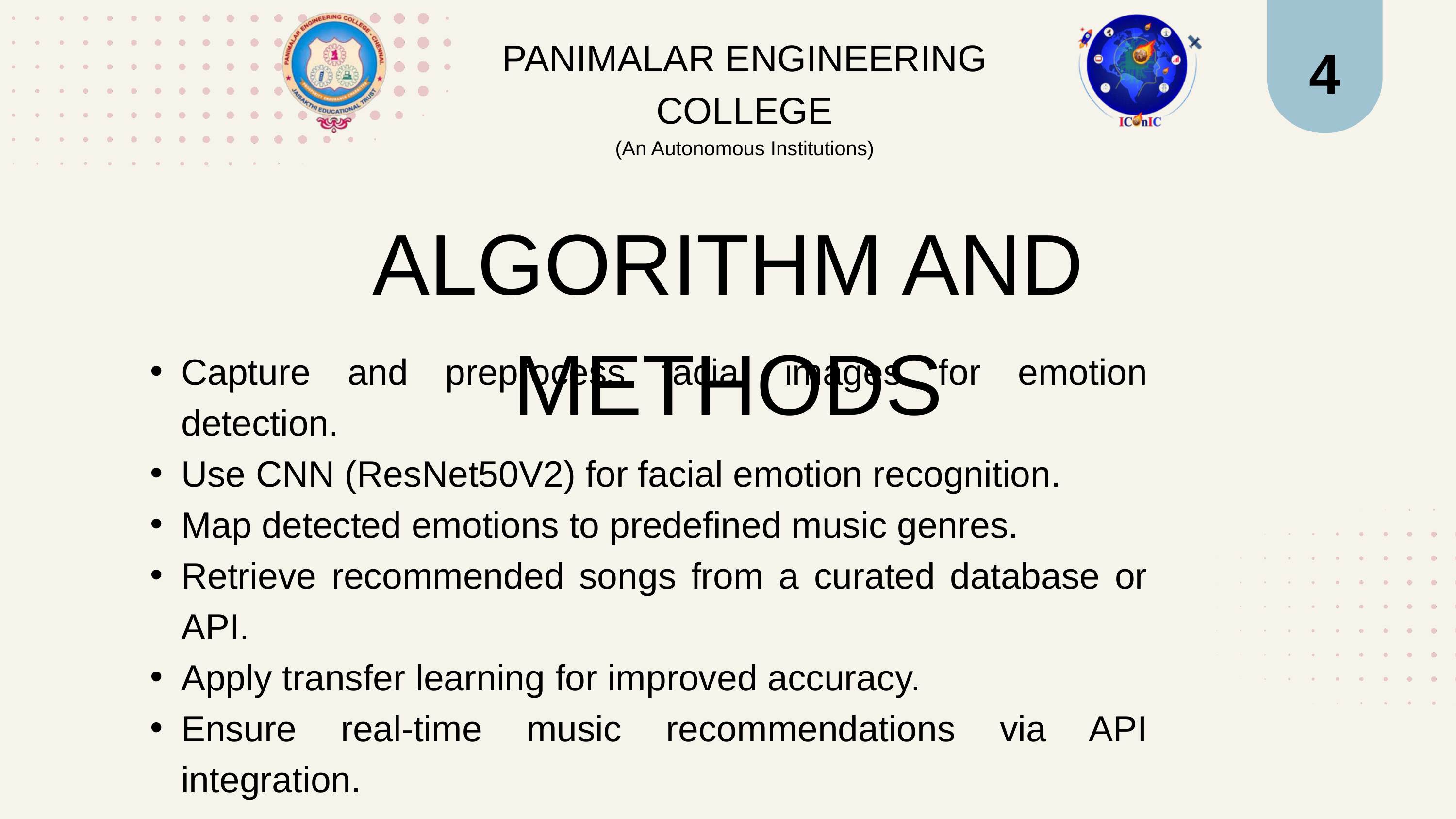

4

PANIMALAR ENGINEERING COLLEGE
(An Autonomous Institutions)

ALGORITHM AND METHODS
Capture and preprocess facial images for emotion detection.
Use CNN (ResNet50V2) for facial emotion recognition.
Map detected emotions to predefined music genres.
Retrieve recommended songs from a curated database or API.
Apply transfer learning for improved accuracy.
Ensure real-time music recommendations via API integration.